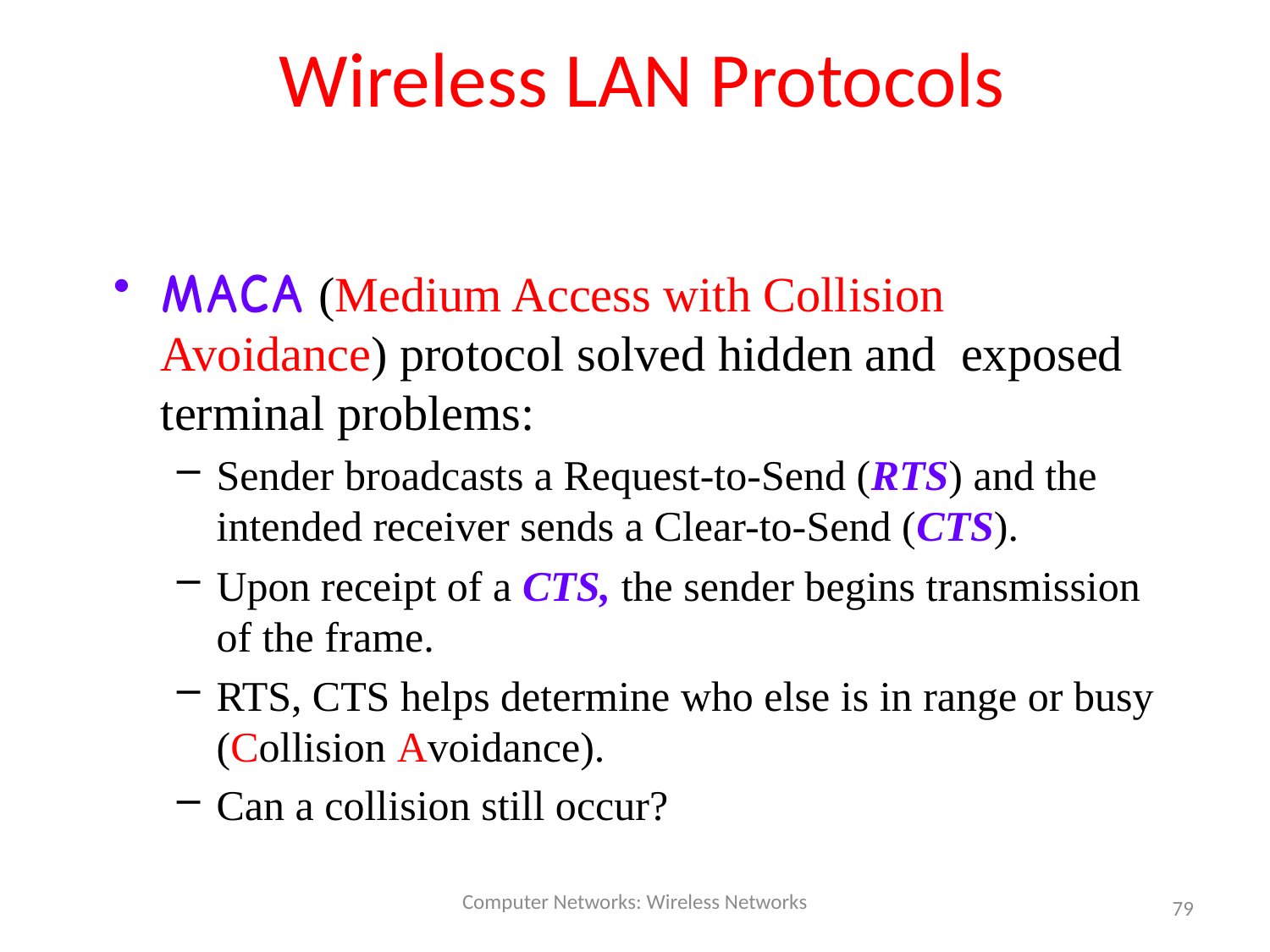

# Wireless LAN Protocols
MACA (Medium Access with Collision Avoidance) protocol solved hidden and  exposed terminal problems:
Sender broadcasts a Request-to-Send (RTS) and the intended receiver sends a Clear-to-Send (CTS).
Upon receipt of a CTS, the sender begins transmission of the frame.
RTS, CTS helps determine who else is in range or busy (Collision Avoidance).
Can a collision still occur?
Computer Networks: Wireless Networks
79